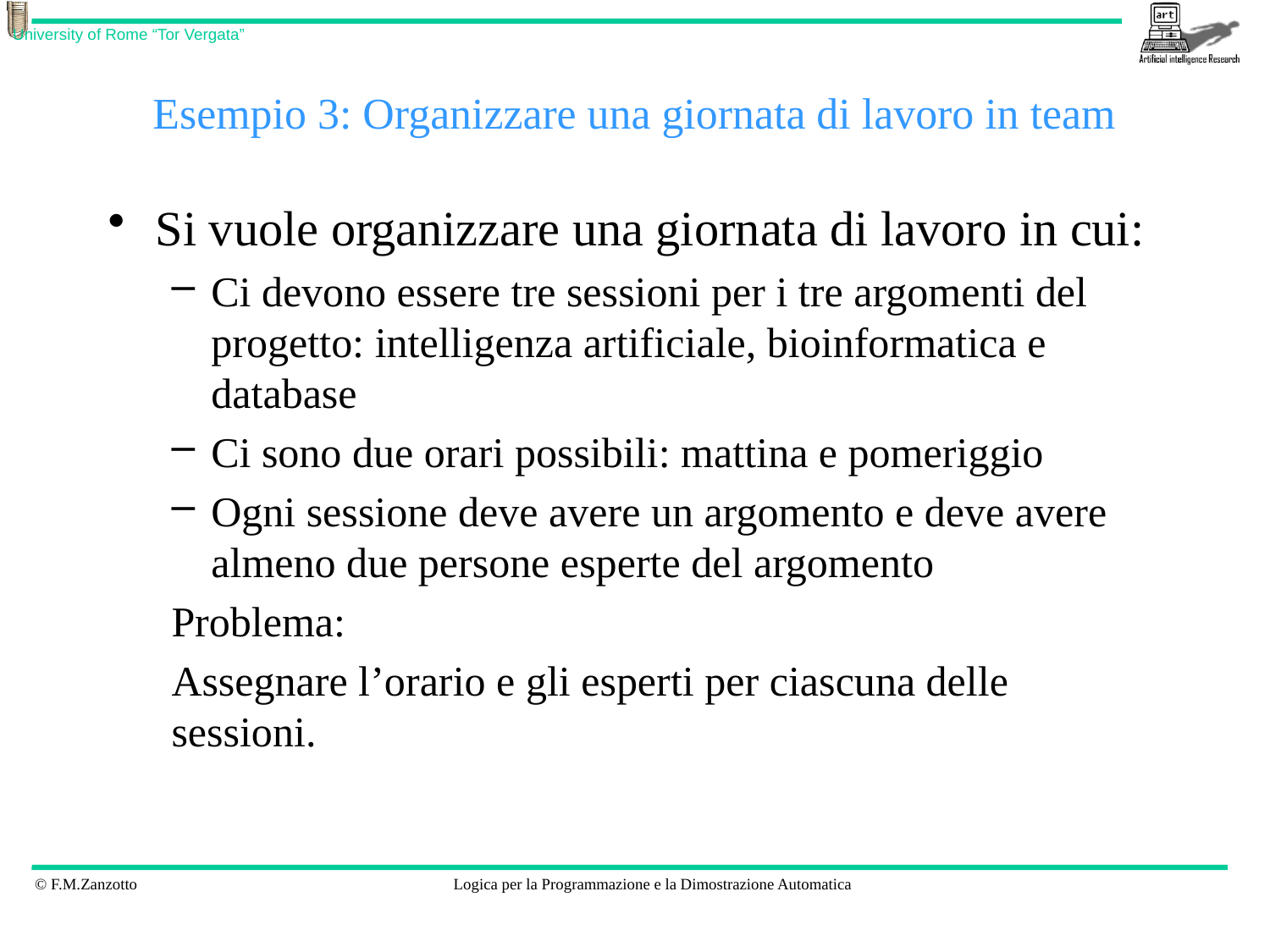

# Esempio 3: Organizzare una giornata di lavoro in team
Si vuole organizzare una giornata di lavoro in cui:
Ci devono essere tre sessioni per i tre argomenti del progetto: intelligenza artificiale, bioinformatica e database
Ci sono due orari possibili: mattina e pomeriggio
Ogni sessione deve avere un argomento e deve avere almeno due persone esperte del argomento
Problema:
Assegnare l’orario e gli esperti per ciascuna delle sessioni.